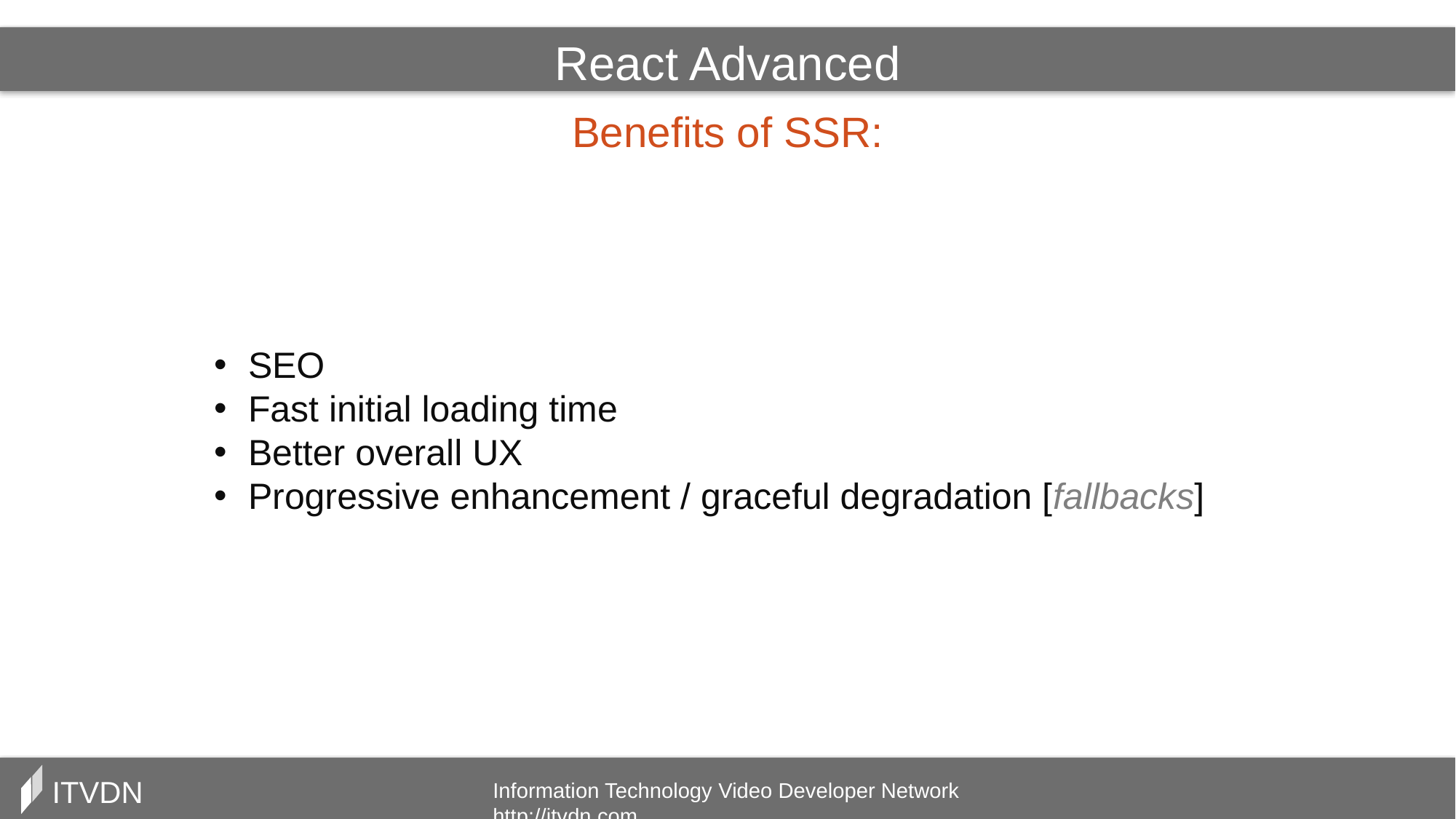

React Advanced
Benefits of SSR:
SEO
Fast initial loading time
Better overall UX
Progressive enhancement / graceful degradation [fallbacks]

ITVDN
Information Technology Video Developer Network                                                       http://itvdn.com